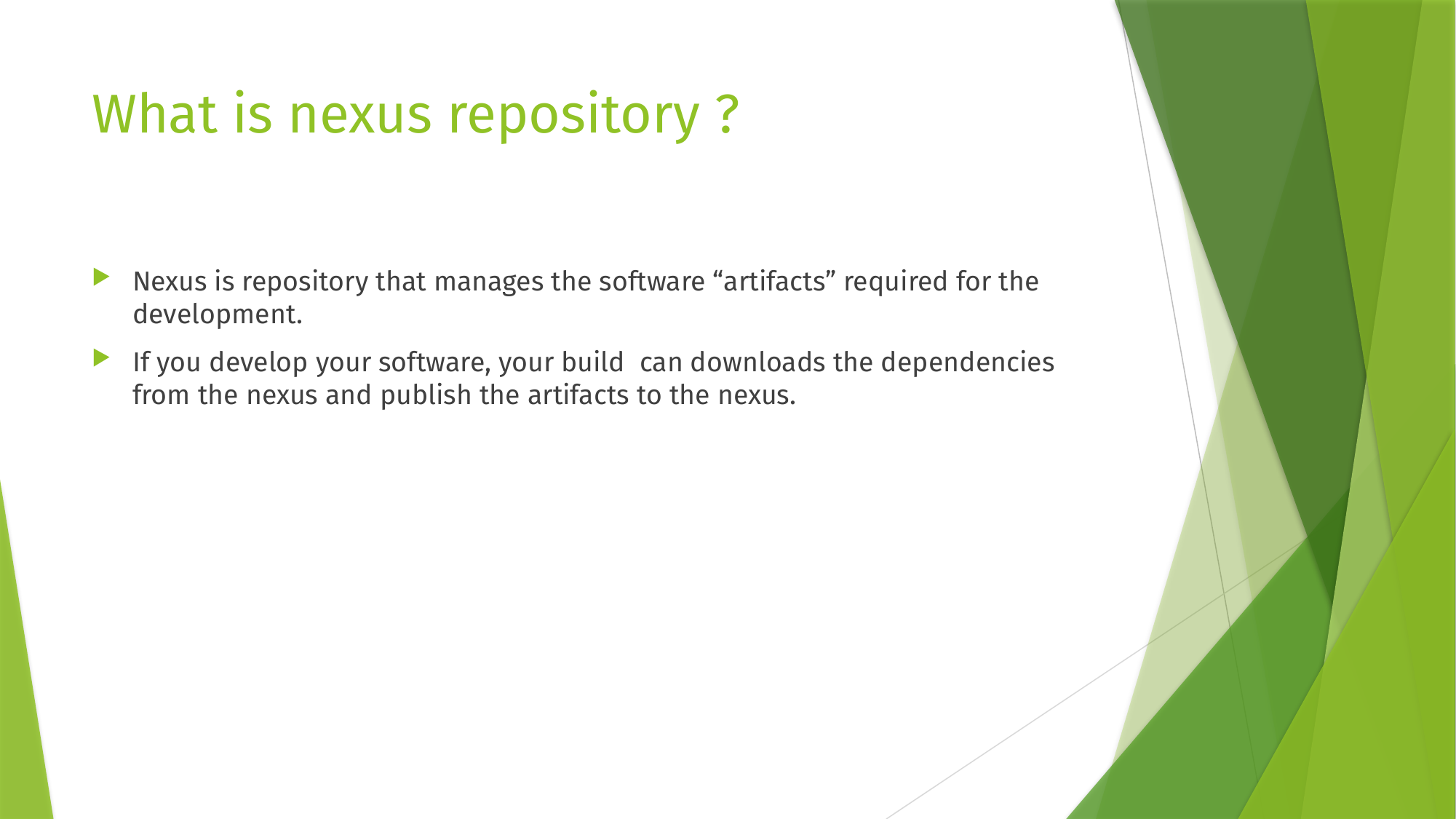

# What is nexus repository ?
Nexus is repository that manages the software “artifacts” required for the development.
If you develop your software, your build  can downloads the dependencies from the nexus and publish the artifacts to the nexus.